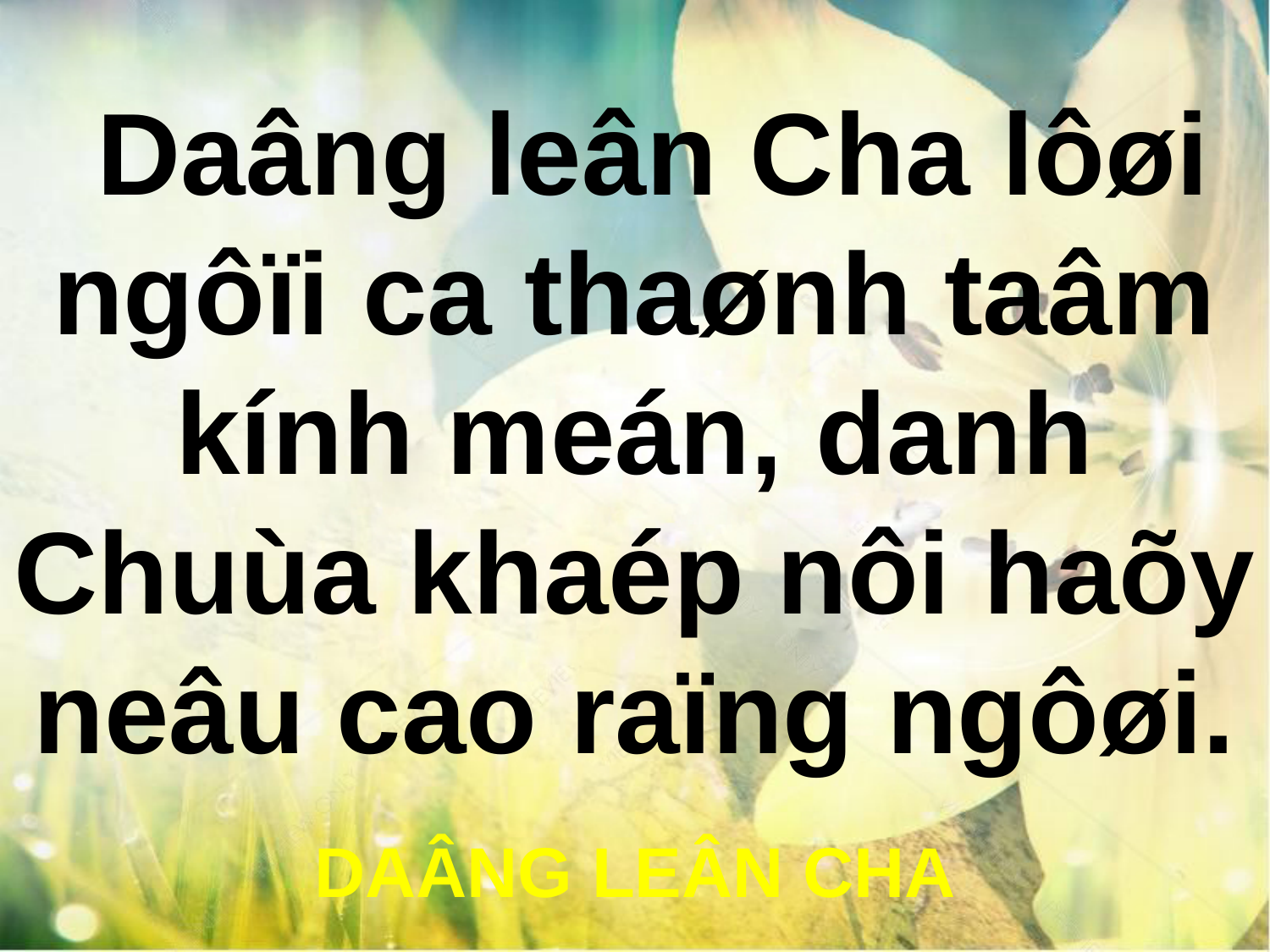

Daâng leân Cha lôøi ngôïi ca thaønh taâm kính meán, danh Chuùa khaép nôi haõy neâu cao raïng ngôøi.
DAÂNG LEÂN CHA